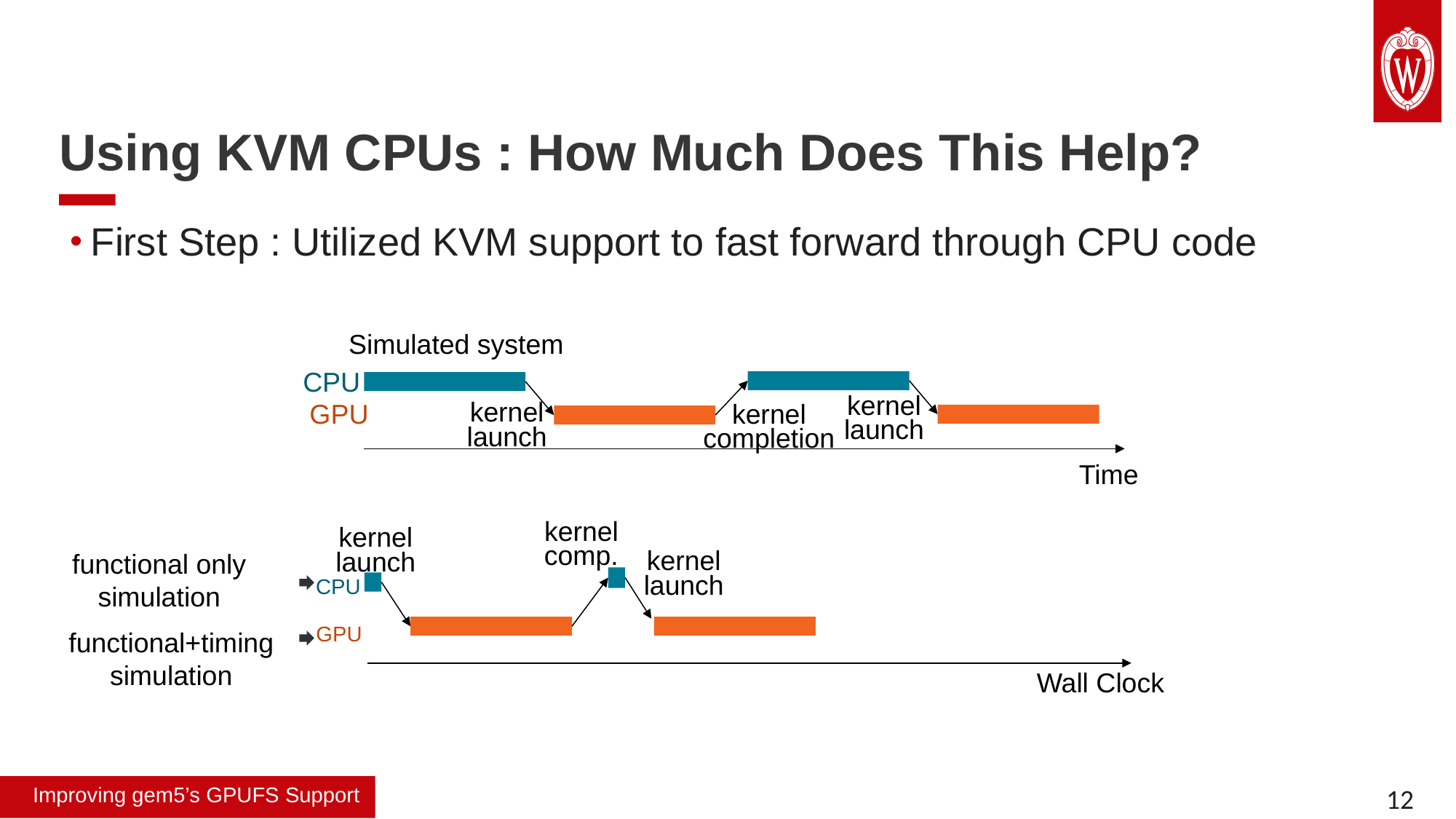

Using KVM CPUs : How Much Does This Help?
First Step : Utilized KVM support to fast forward through CPU code
Simulated system

CPU
kernel
launch
kernel
launch

GPU
kernel
completion

Time
kernel
comp.
kernel
launch
kernel
launch

CPU

GPU
Wall Clock
functional only
simulation

functional+timing
simulation

Improving gem5’s GPUFS Support